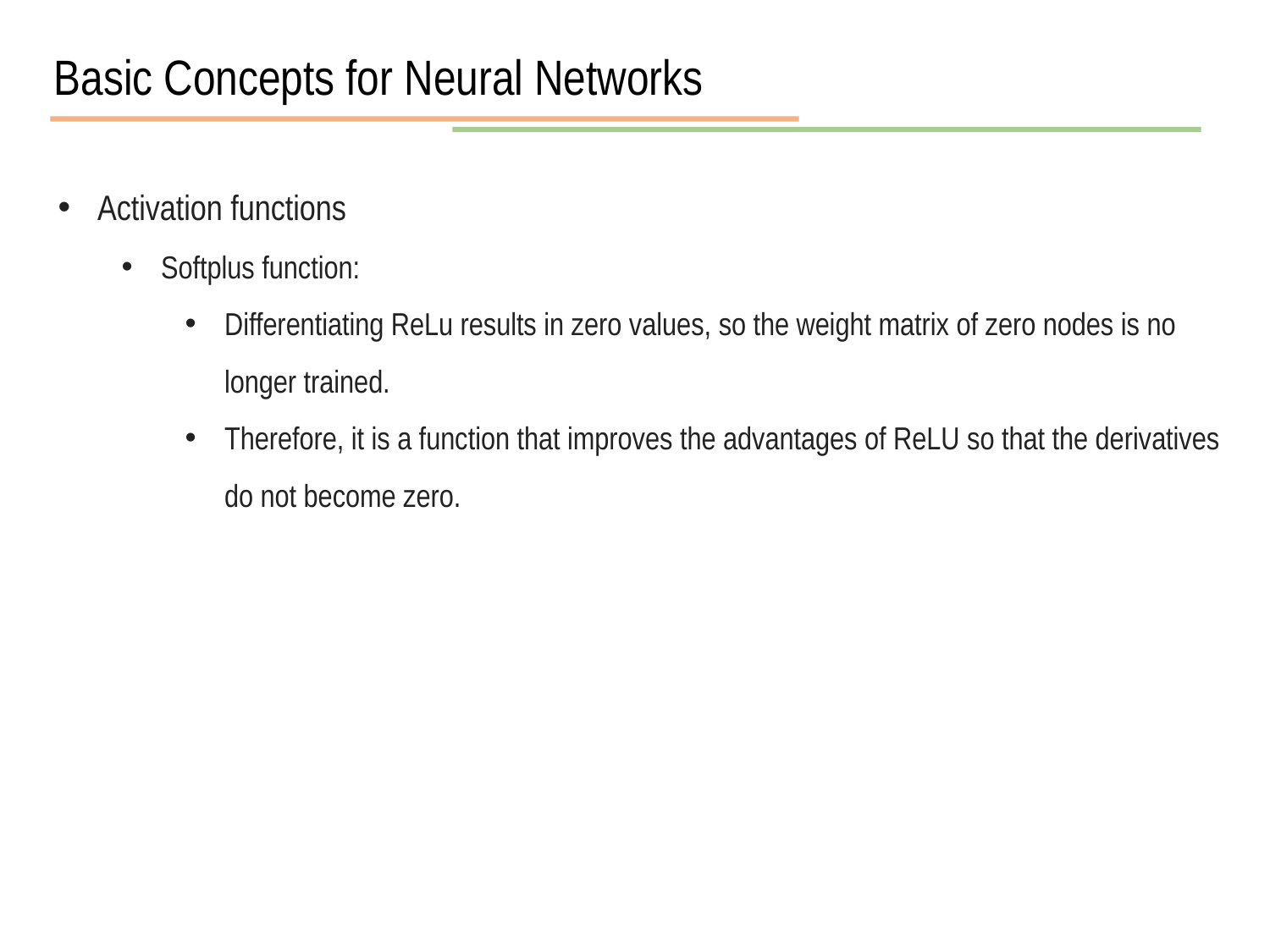

Basic Concepts for Neural Networks
Activation functions
Softplus function:
Differentiating ReLu results in zero values, so the weight matrix of zero nodes is no longer trained.
Therefore, it is a function that improves the advantages of ReLU so that the derivatives do not become zero.